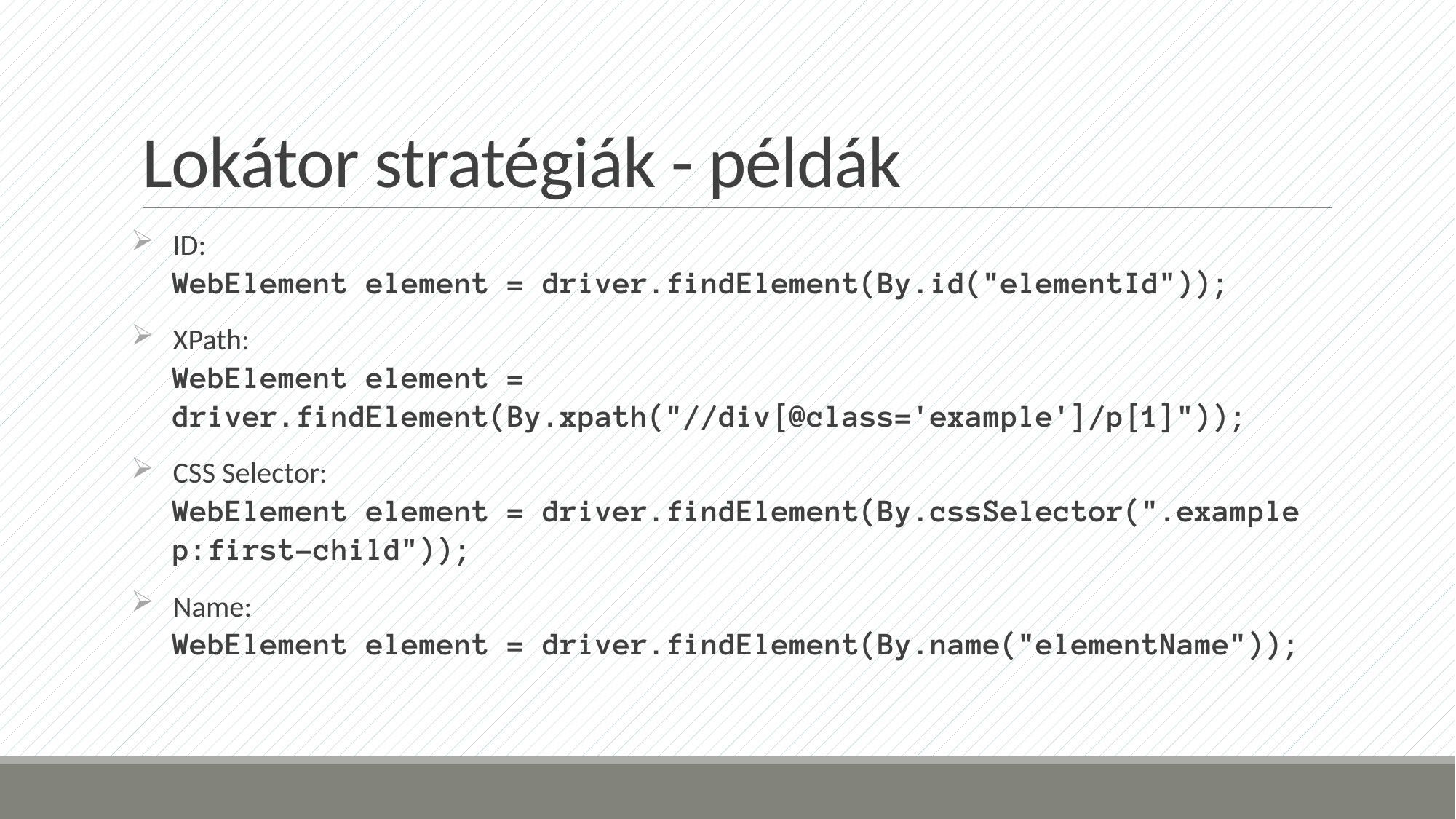

# Lokátor stratégiák - példák
ID:
WebElement element = driver.findElement(By.id("elementId"));
XPath:
WebElement element = driver.findElement(By.xpath("//div[@class='example']/p[1]"));
CSS Selector:
WebElement element = driver.findElement(By.cssSelector(".example p:first-child"));
Name:
WebElement element = driver.findElement(By.name("elementName"));